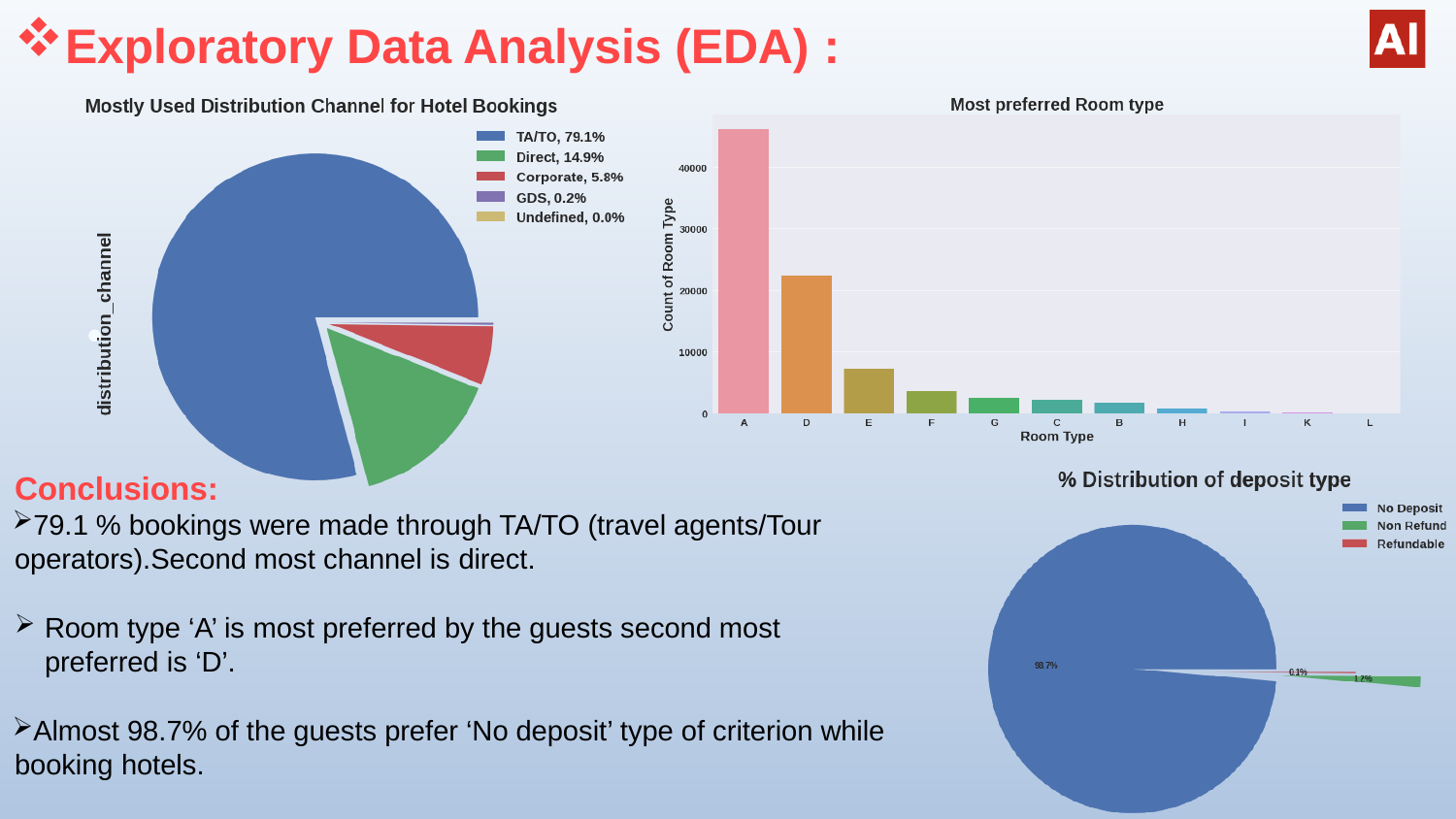

Exploratory Data Analysis (EDA) :

●
Conclusions:
79.1 % bookings were made through TA/TO (travel agents/Tour  operators).Second most channel is direct.

Room type ‘A’ is most preferred by the guests second most preferred is ‘D’.

Almost 98.7% of the guests prefer ‘No deposit’ type of criterion while  booking hotels.